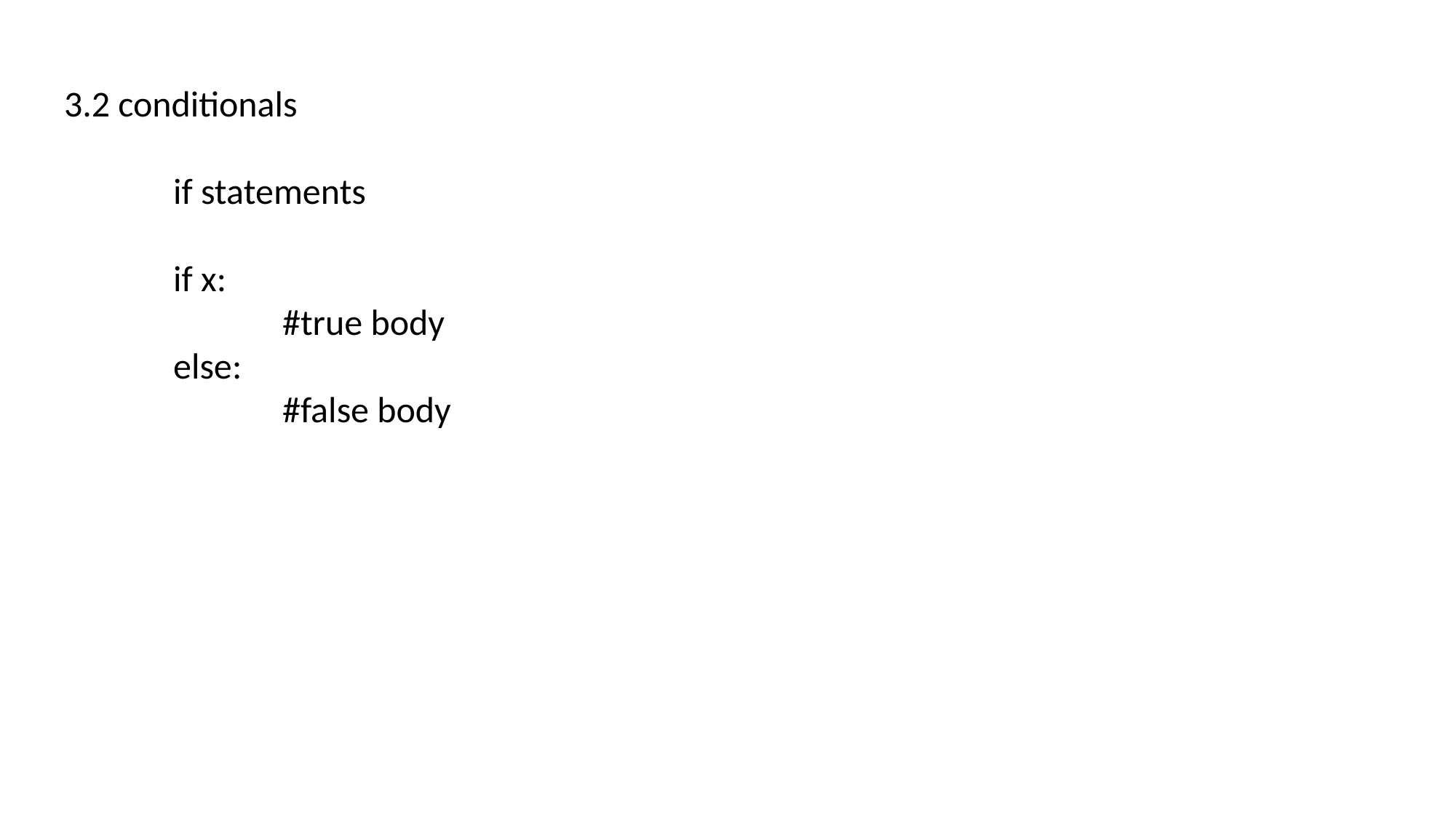

3.2 conditionals

	if statements

	if x:
		#true body
	else:
		#false body